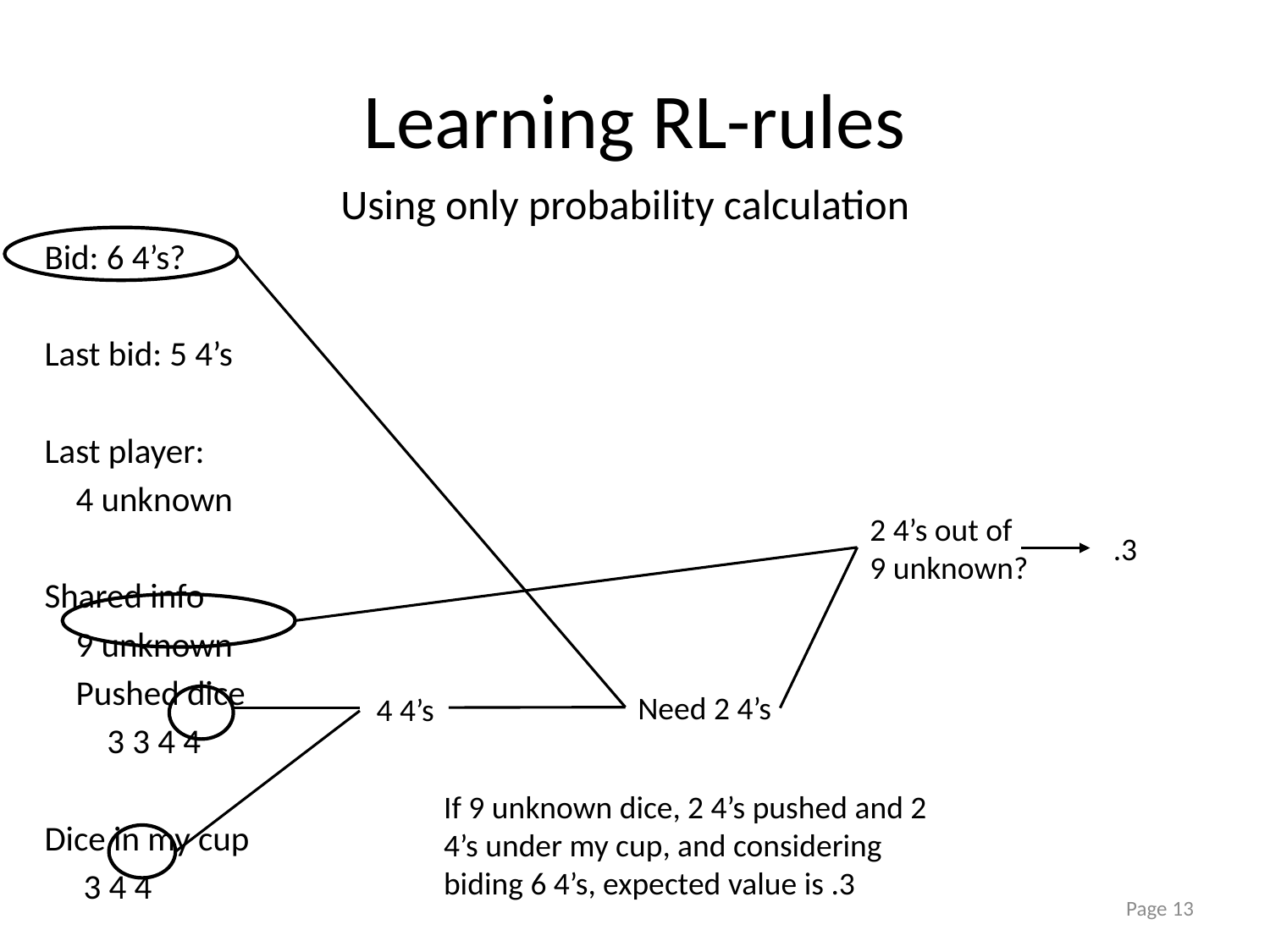

# Learning RL-rules
Using only probability calculation

Bid: 6 4’s?

Last bid: 5 4’s

Last player:
    4 unknown

Shared info
    9 unknown
    Pushed dice
        3 3 4 4

Dice in my cup
     3 4 4
2 4’s out of 9 unknown?
.3

Need 2 4’s
4 4’s

If 9 unknown dice, 2 4’s pushed and 2 4’s under my cup, and considering biding 6 4’s, expected value is .3

Page 13